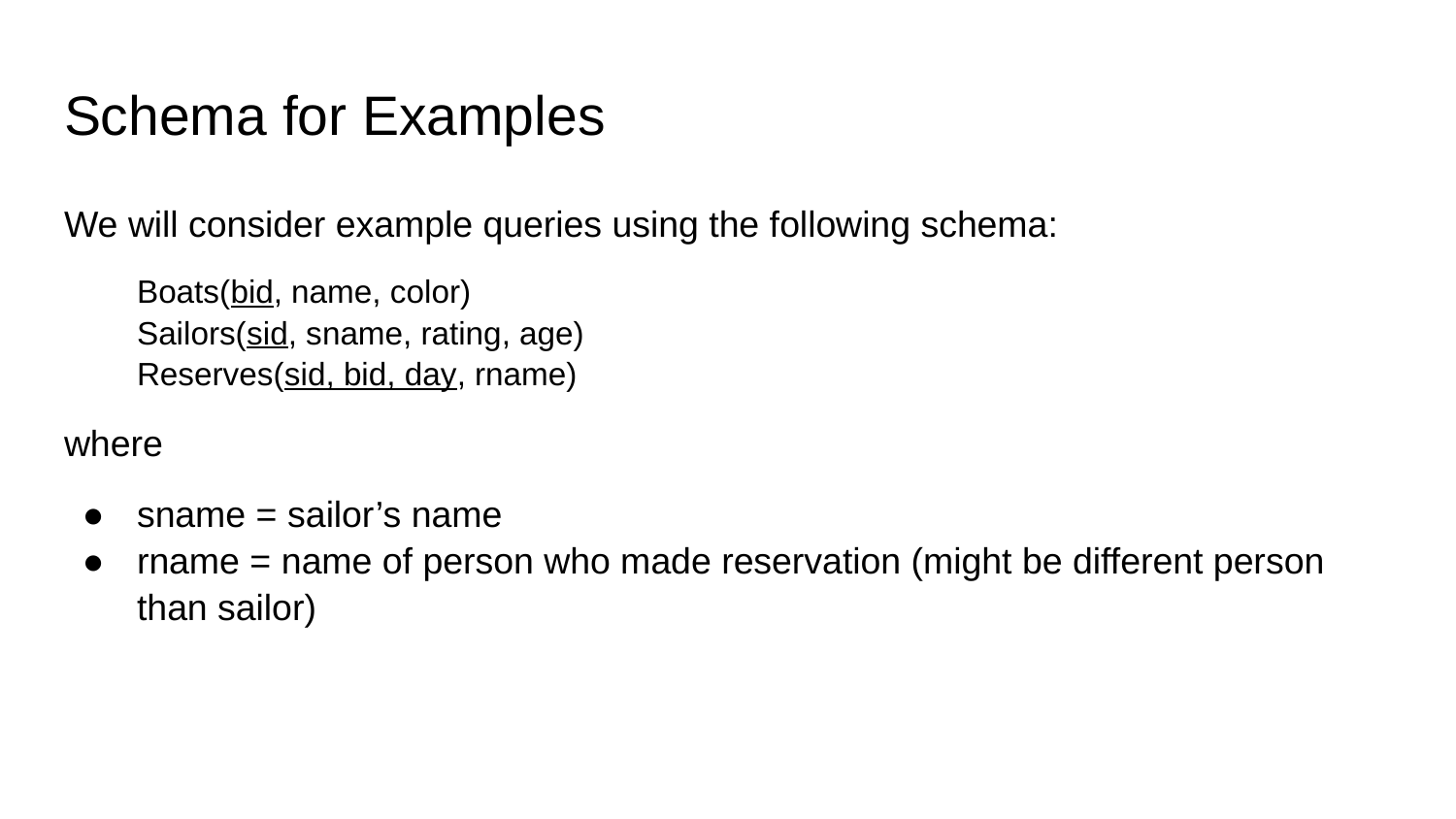

# Schema for Examples
We will consider example queries using the following schema:
Boats(bid, name, color)
Sailors(sid, sname, rating, age)
Reserves(sid, bid, day, rname)
where
sname = sailor’s name
rname = name of person who made reservation (might be different person than sailor)